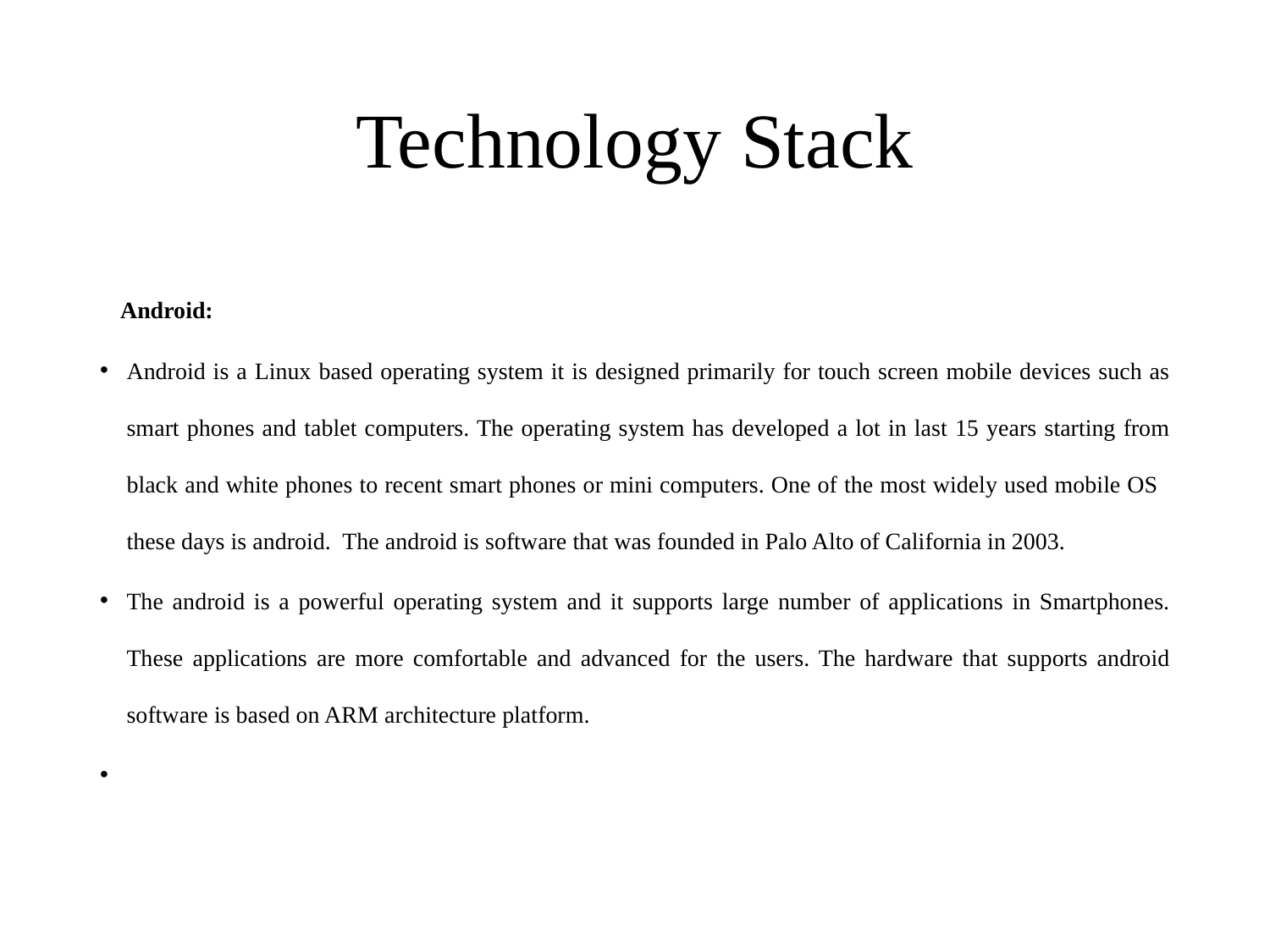

# Technology Stack
   Android:
Android is a Linux based operating system it is designed primarily for touch screen mobile devices such as smart phones and tablet computers. The operating system has developed a lot in last 15 years starting from black and white phones to recent smart phones or mini computers. One of the most widely used mobile OS   these days is android.  The android is software that was founded in Palo Alto of California in 2003.
The android is a powerful operating system and it supports large number of applications in Smartphones. These applications are more comfortable and advanced for the users. The hardware that supports android software is based on ARM architecture platform.